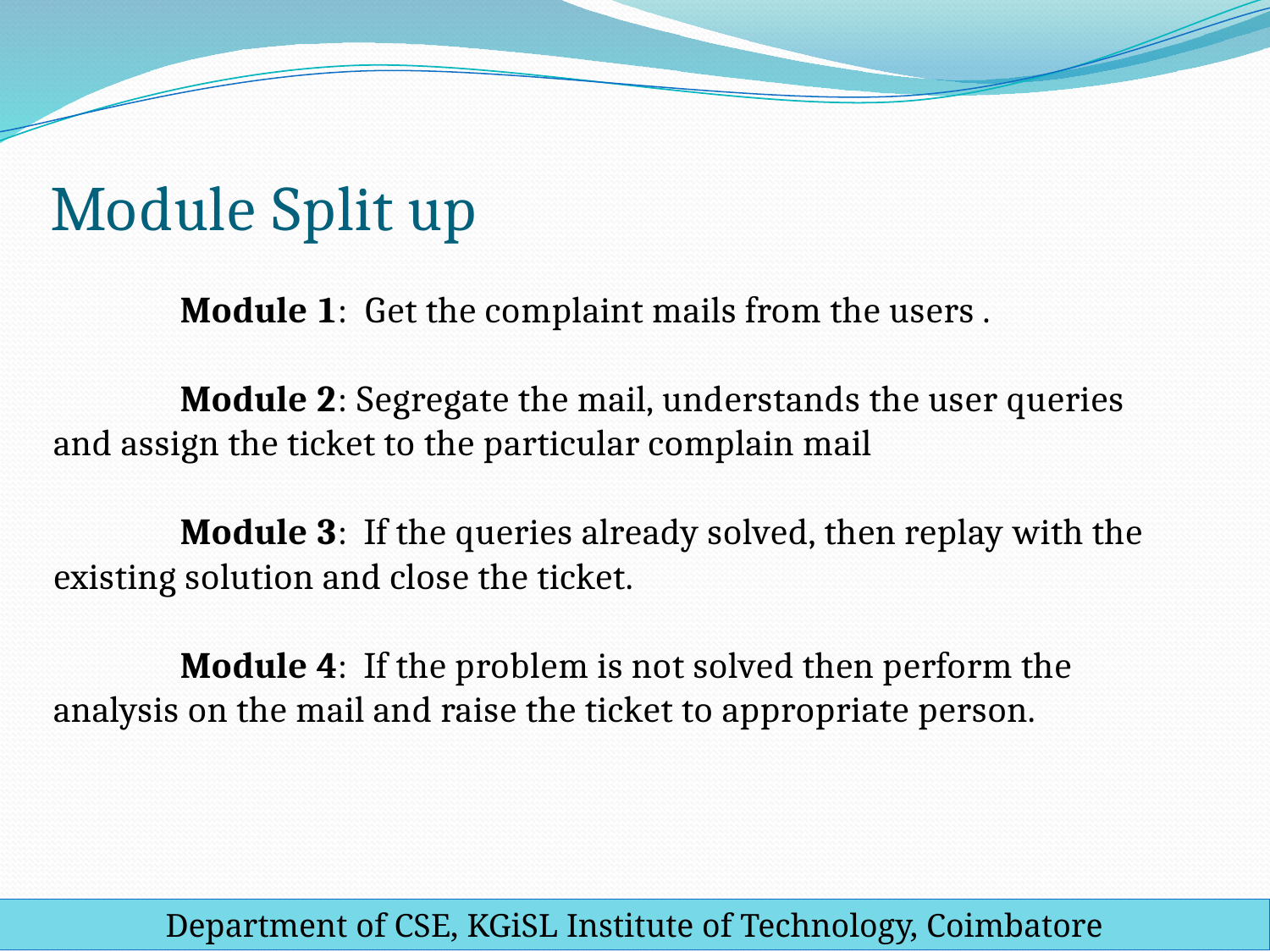

# Module Split up Module 1:  Get the complaint mails from the users . Module 2: Segregate the mail, understands the user queries and assign the ticket to the particular complain mail Module 3:  If the queries already solved, then replay with the existing solution and close the ticket. Module 4:  If the problem is not solved then perform the analysis on the mail and raise the ticket to appropriate person.
Department of CSE, KGiSL Institute of Technology, Coimbatore